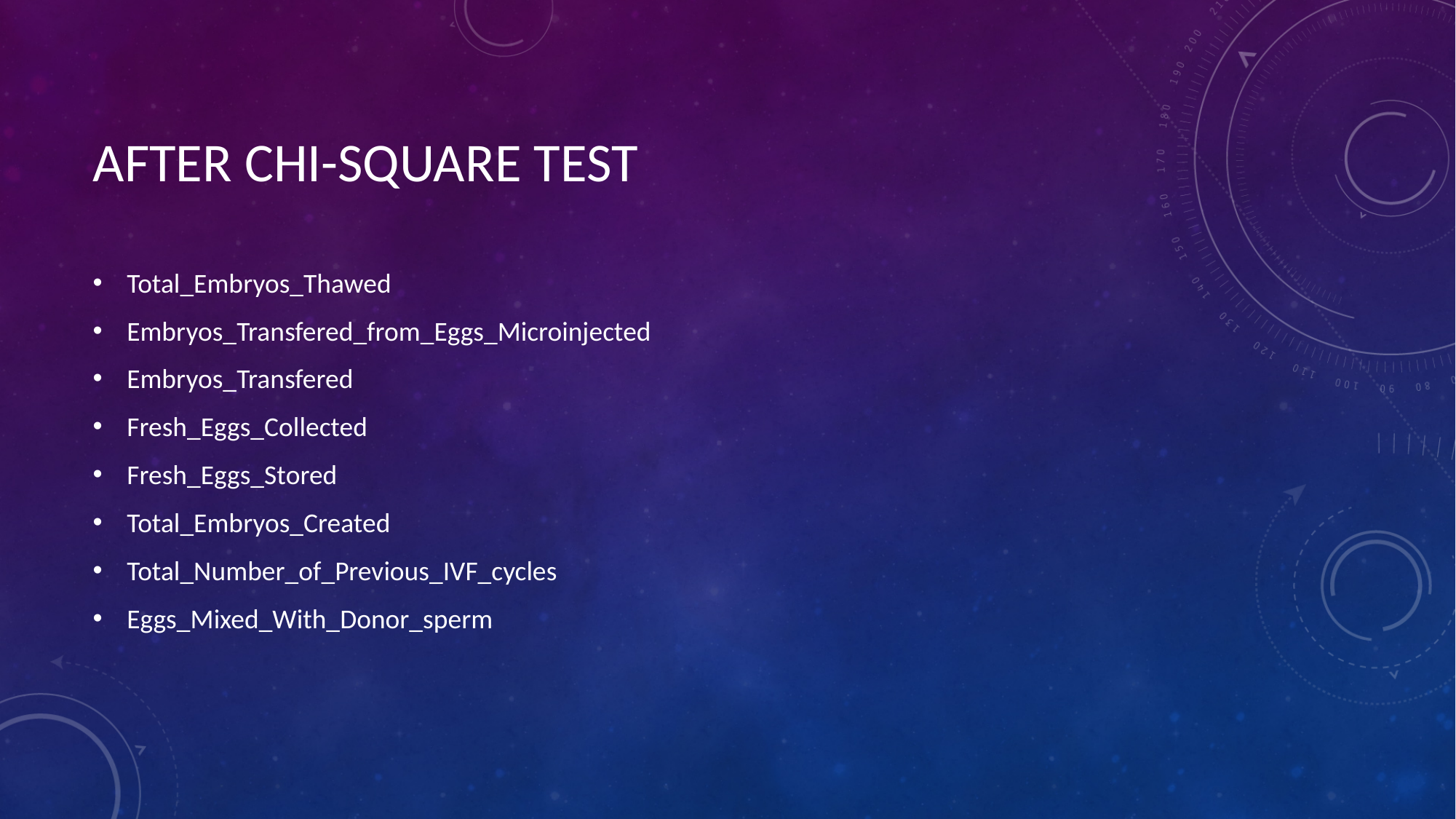

# After chi-square test
Total_Embryos_Thawed
Embryos_Transfered_from_Eggs_Microinjected
Embryos_Transfered
Fresh_Eggs_Collected
Fresh_Eggs_Stored
Total_Embryos_Created
Total_Number_of_Previous_IVF_cycles
Eggs_Mixed_With_Donor_sperm